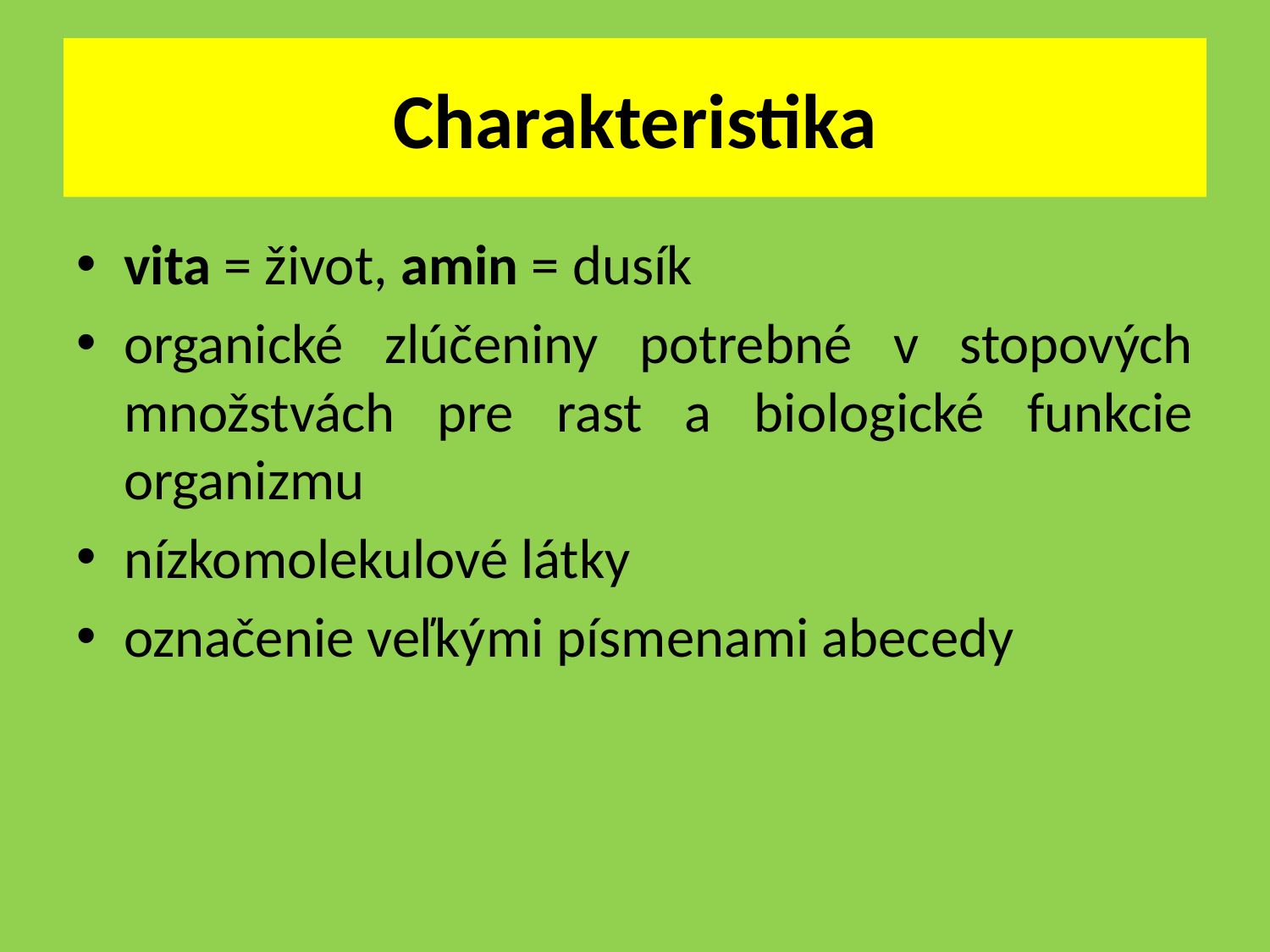

# Charakteristika
vita = život, amin = dusík
organické zlúčeniny potrebné v stopových množstvách pre rast a biologické funkcie organizmu
nízkomolekulové látky
označenie veľkými písmenami abecedy